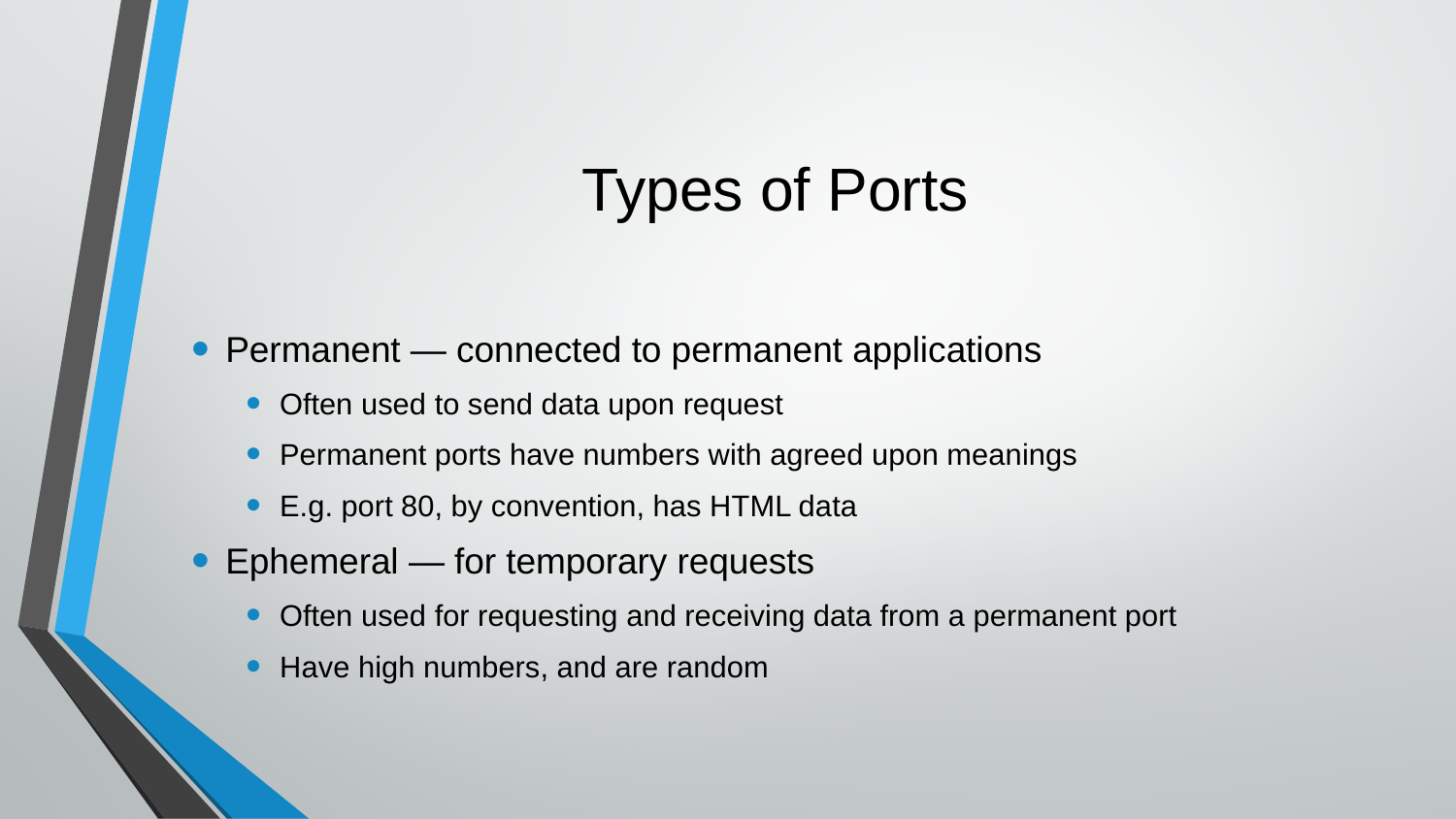

# Types of Ports
Permanent — connected to permanent applications
Often used to send data upon request
Permanent ports have numbers with agreed upon meanings
E.g. port 80, by convention, has HTML data
Ephemeral — for temporary requests
Often used for requesting and receiving data from a permanent port
Have high numbers, and are random